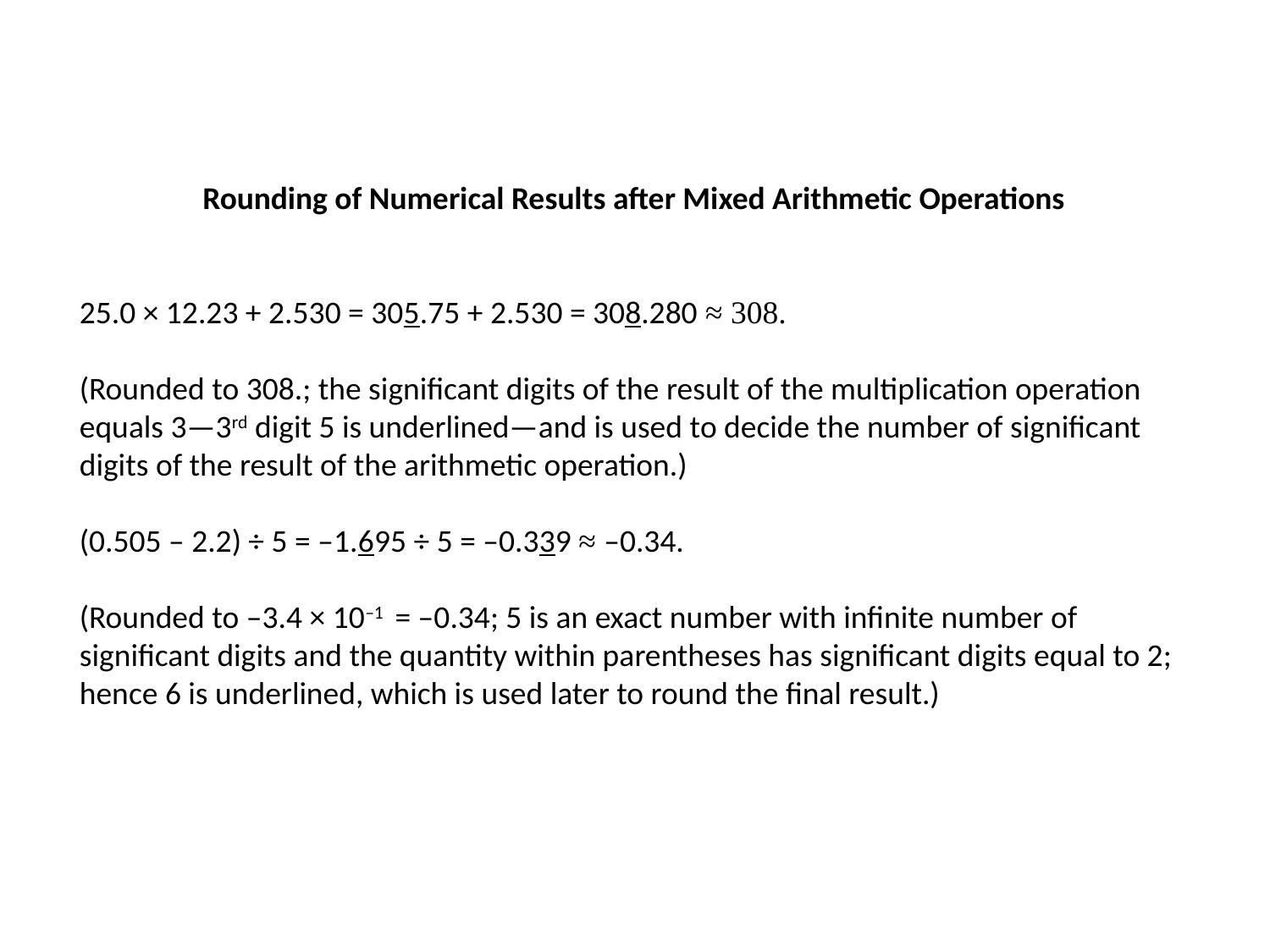

Rounding of Numerical Results after Mixed Arithmetic Operations

25.0 × 12.23 + 2.530 = 305.75 + 2.530 = 308.280 ≈ 308.

(Rounded to 308.; the significant digits of the result of the multiplication operation equals 3—3rd digit 5 is underlined—and is used to decide the number of significant digits of the result of the arithmetic operation.)

(0.505 – 2.2) ÷ 5 = –1.695 ÷ 5 = –0.339 ≈ –0.34.

(Rounded to –3.4 × 10–1  = –0.34; 5 is an exact number with infinite number of significant digits and the quantity within parentheses has significant digits equal to 2; hence 6 is underlined, which is used later to round the final result.)